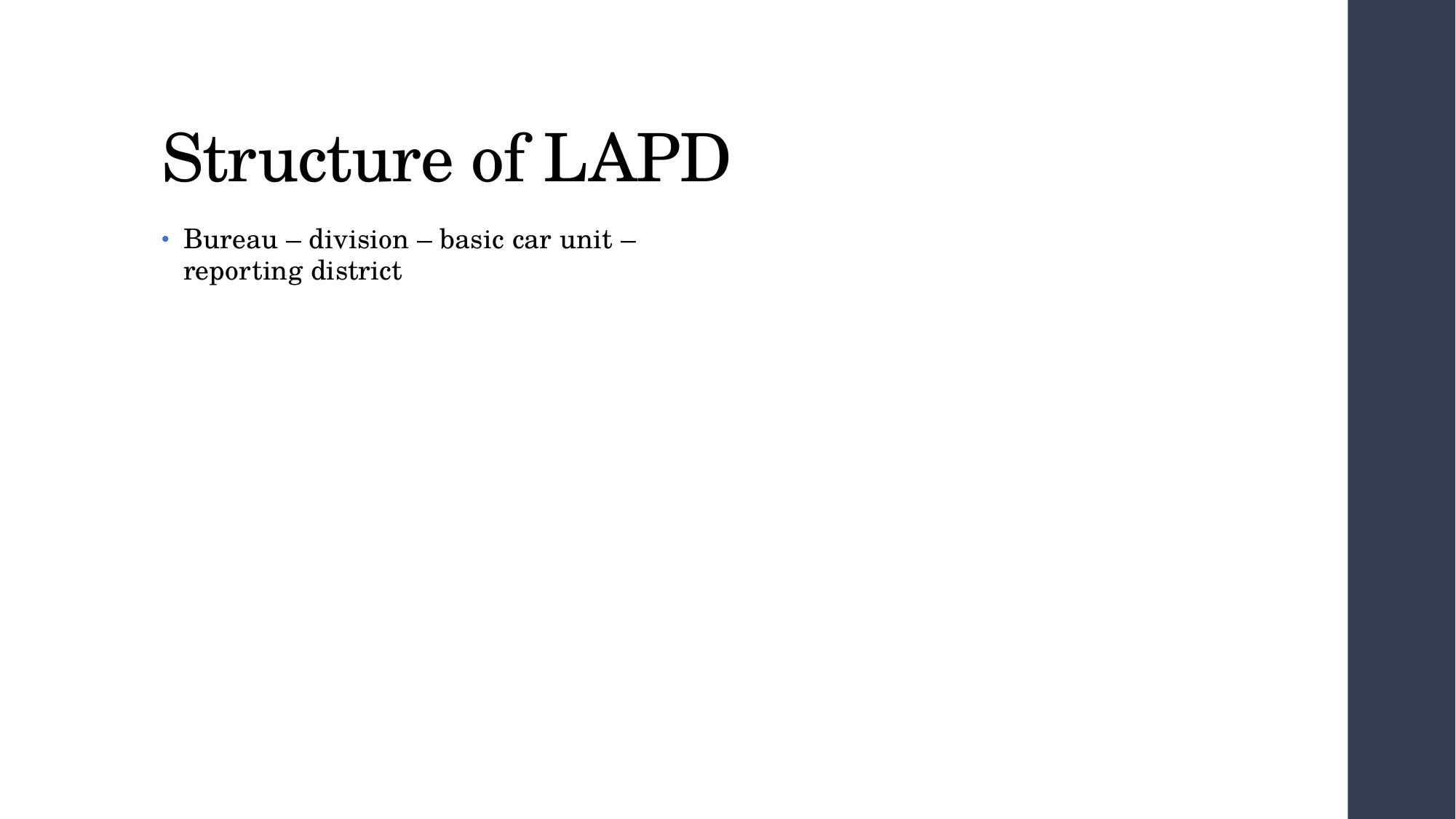

# Structure of LAPD
Bureau – division – basic car unit – reporting district